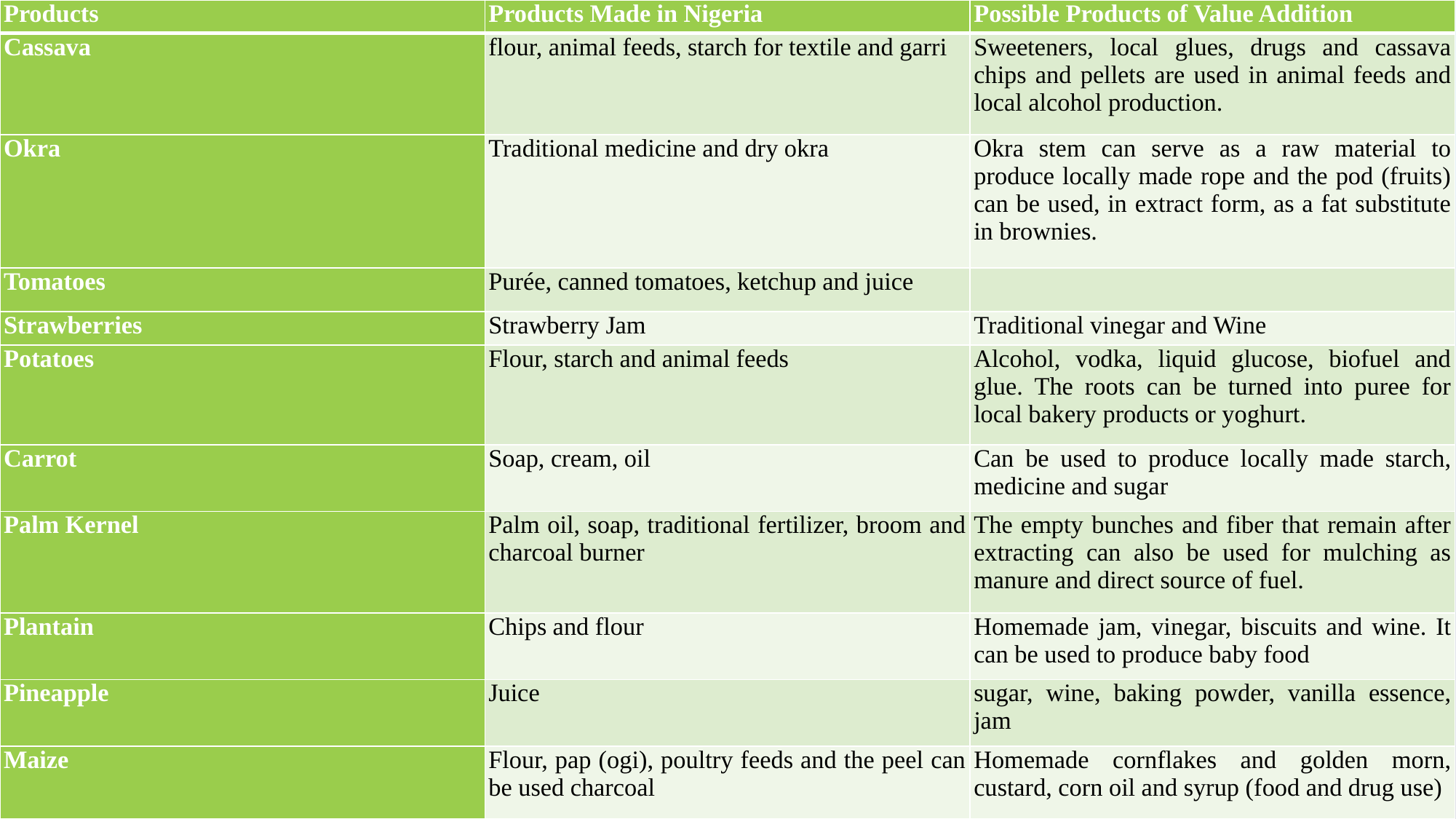

| Products | Products Made in Nigeria | Possible Products of Value Addition |
| --- | --- | --- |
| Cassava | flour, animal feeds, starch for textile and garri | Sweeteners, local glues, drugs and cassava chips and pellets are used in animal feeds and local alcohol production. |
| Okra | Traditional medicine and dry okra | Okra stem can serve as a raw material to produce locally made rope and the pod (fruits) can be used, in extract form, as a fat substitute in brownies. |
| Tomatoes | Purée, canned tomatoes, ketchup and juice |  |
| Strawberries | Strawberry Jam | Traditional vinegar and Wine |
| Potatoes | Flour, starch and animal feeds | Alcohol, vodka, liquid glucose, biofuel and glue. The roots can be turned into puree for local bakery products or yoghurt. |
| Carrot | Soap, cream, oil | Can be used to produce locally made starch, medicine and sugar |
| Palm Kernel | Palm oil, soap, traditional fertilizer, broom and charcoal burner | The empty bunches and fiber that remain after extracting can also be used for mulching as manure and direct source of fuel. |
| Plantain | Chips and flour | Homemade jam, vinegar, biscuits and wine. It can be used to produce baby food |
| Pineapple | Juice | sugar, wine, baking powder, vanilla essence, jam |
| Maize | Flour, pap (ogi), poultry feeds and the peel can be used charcoal | Homemade cornflakes and golden morn, custard, corn oil and syrup (food and drug use) |